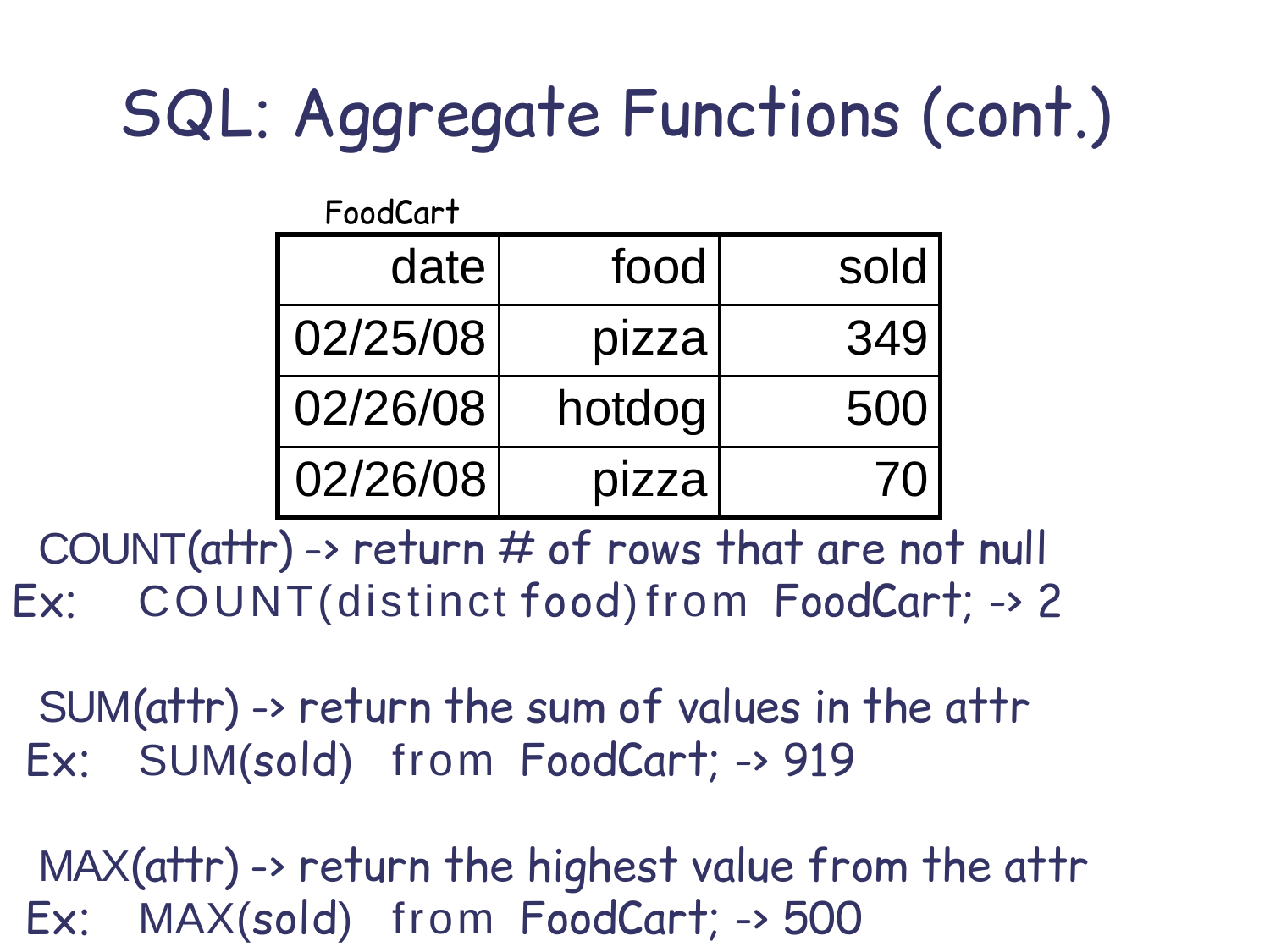

# SQL: Aggregate Functions (cont.)
FoodCart
| date | food | sold |
| --- | --- | --- |
| 02/25/08 | pizza | 349 |
| 02/26/08 | hotdog | 500 |
| 02/26/08 | pizza | 70 |
COUNT(attr) -> return # of rows that are not null  Ex:	COUNT(distinct	food)	from	FoodCart; -> 2
SUM(attr) -> return the sum of values in the attr  Ex:	SUM(sold)	from	FoodCart; -> 919
MAX(attr) -> return the highest value from the attr  Ex:	MAX(sold)	from	FoodCart; -> 500